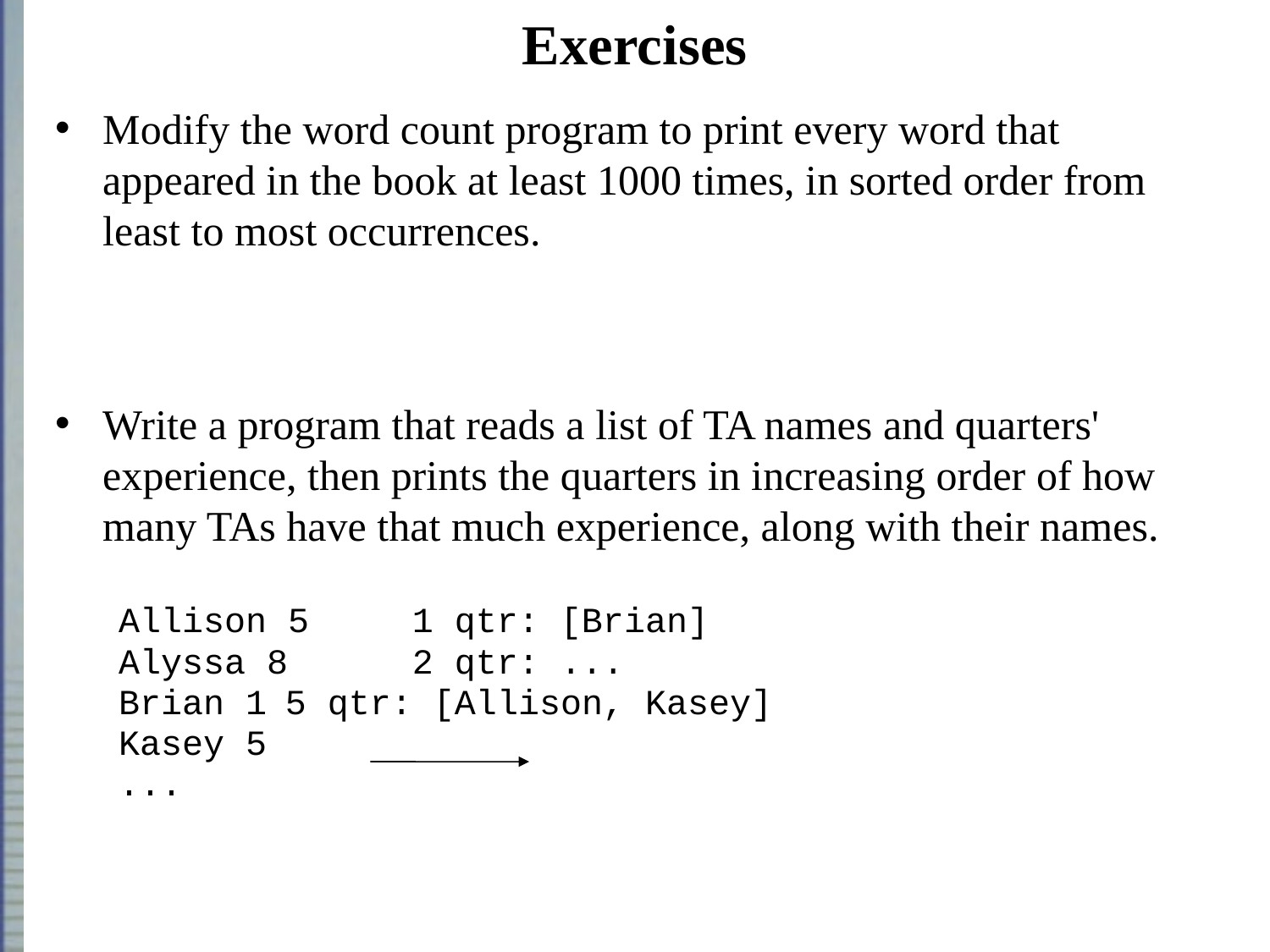

# Exercises
Modify the word count program to print every word that appeared in the book at least 1000 times, in sorted order from least to most occurrences.

Write a program that reads a list of TA names and quarters' experience, then prints the quarters in increasing order of how many TAs have that much experience, along with their names.

Allison 5	1 qtr: [Brian]
Alyssa 8	2 qtr: ...
Brian 1	5 qtr: [Allison, Kasey]
Kasey 5
...